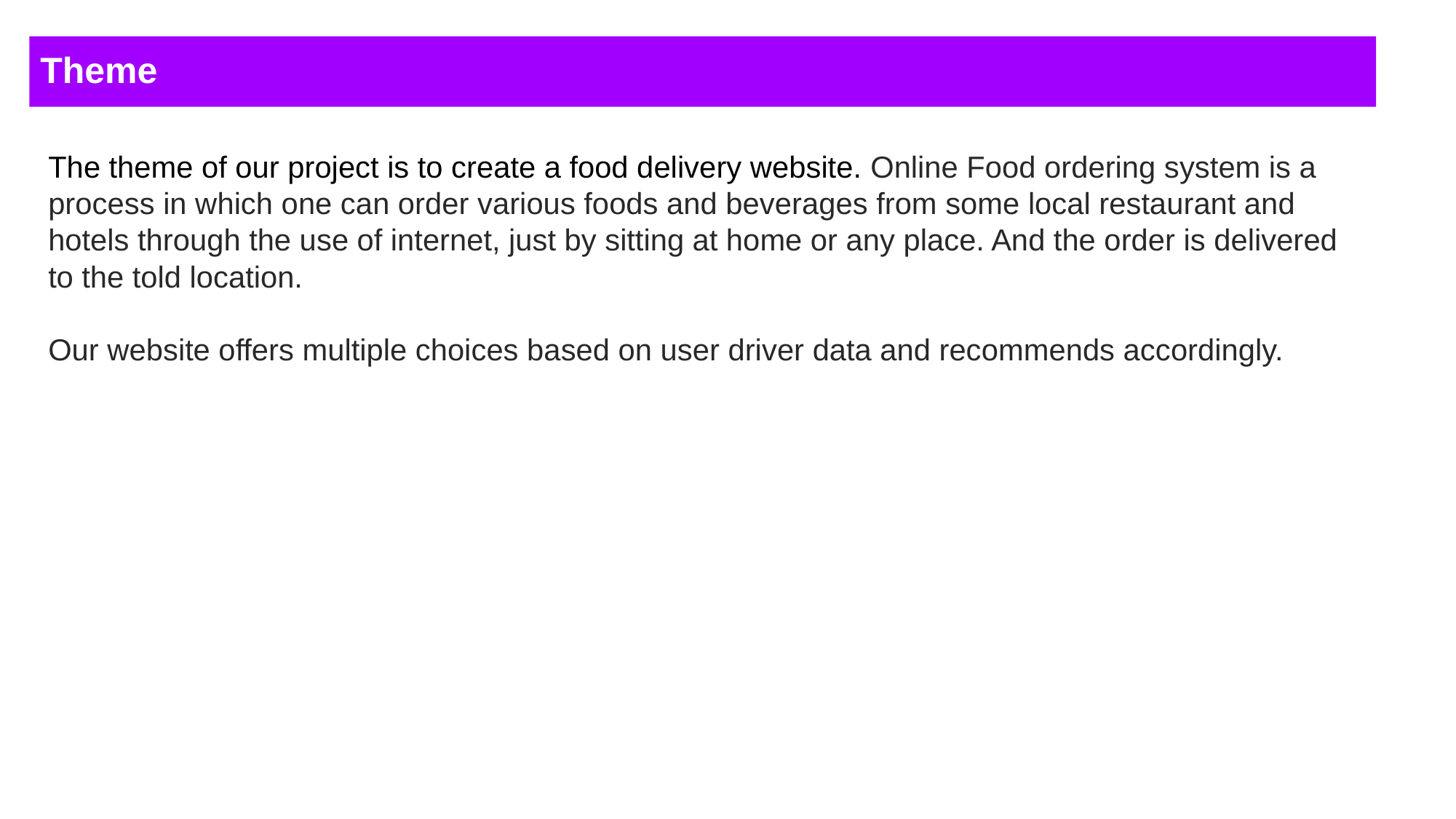

Theme
The theme of our project is to create a food delivery website. Online Food ordering system is a process in which one can order various foods and beverages from some local restaurant and hotels through the use of internet, just by sitting at home or any place. And the order is delivered to the told location.

Our website offers multiple choices based on user driver data and recommends accordingly.